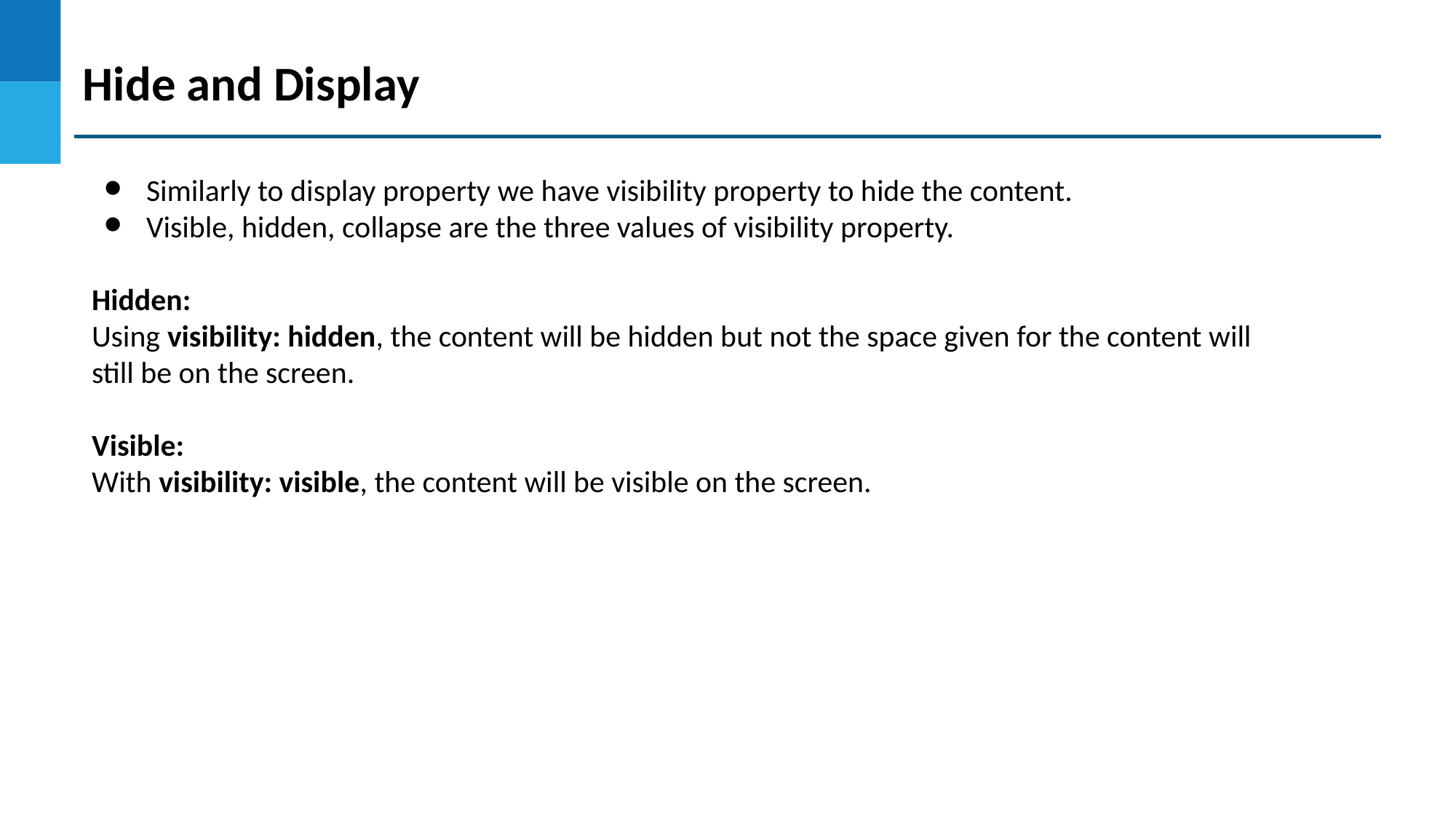

Hide and Display
Similarly to display property we have visibility property to hide the content.
Visible, hidden, collapse are the three values of visibility property.

Hidden:
Using visibility: hidden, the content will be hidden but not the space given for the content will still be on the screen.

Visible:
With visibility: visible, the content will be visible on the screen.